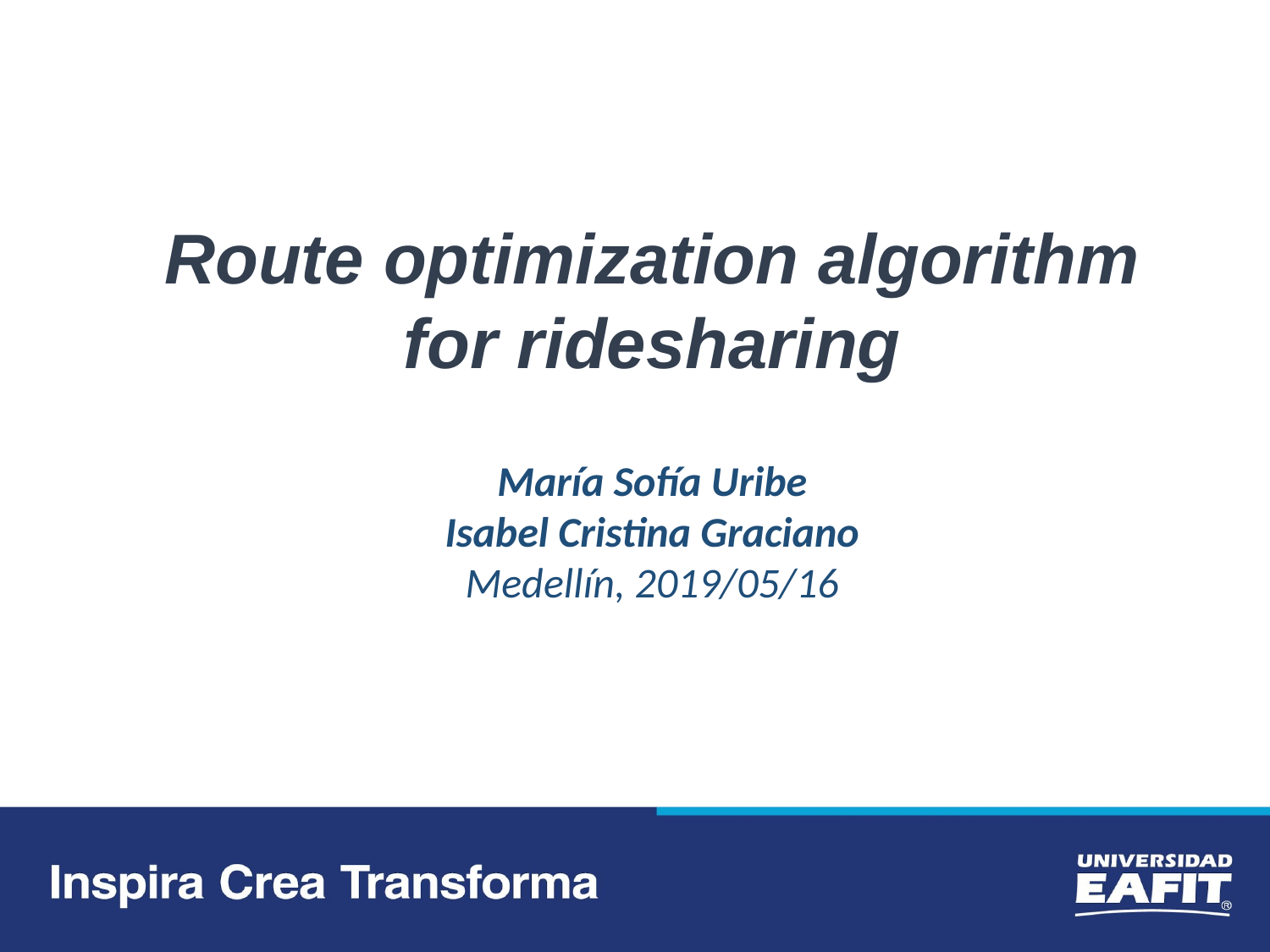

Route optimization algorithm for ridesharing

María Sofía Uribe
Isabel Cristina Graciano
Medellín, 2019/05/16